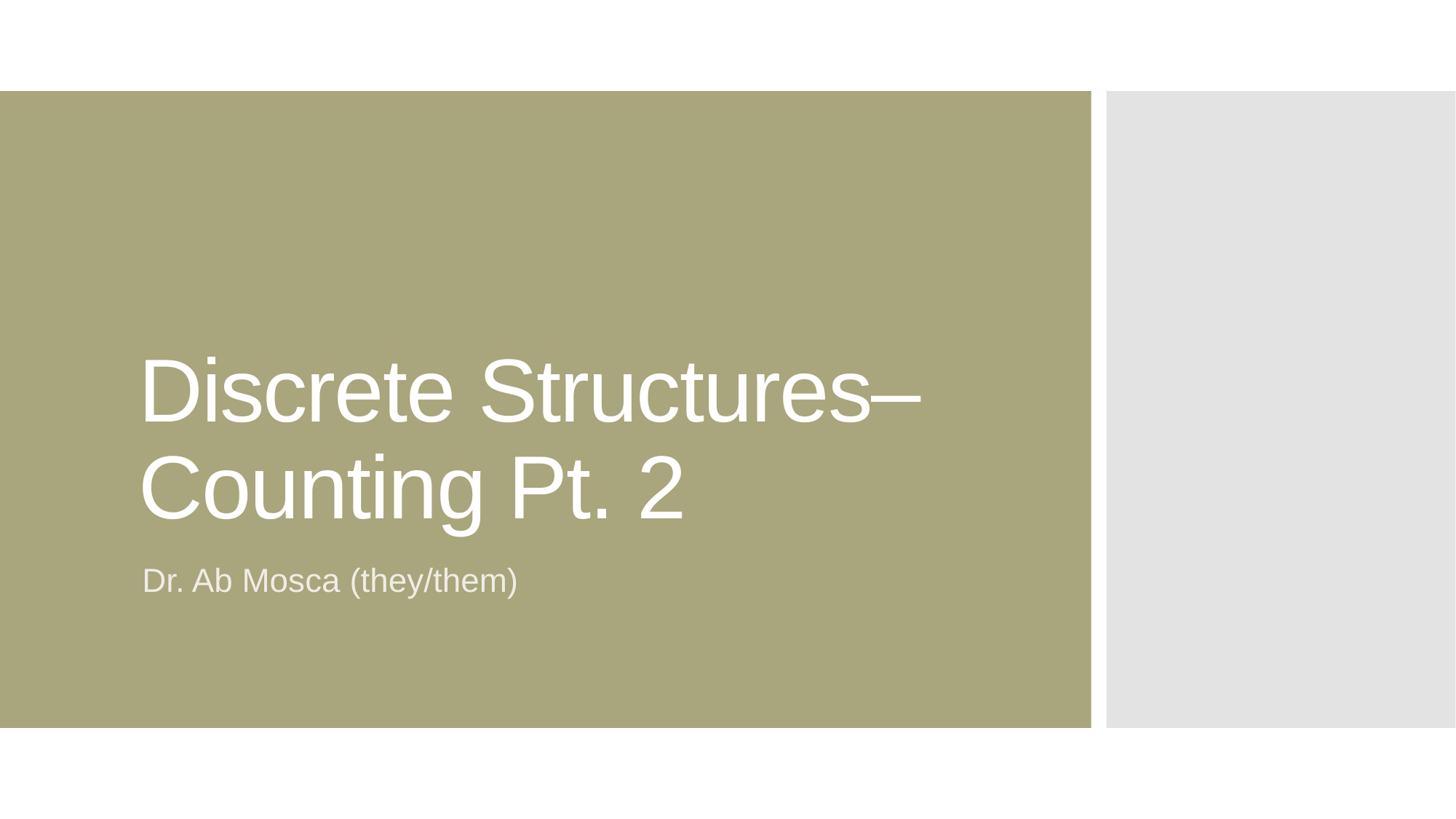

# Discrete Structures– Counting Pt. 2
Dr. Ab Mosca (they/them)